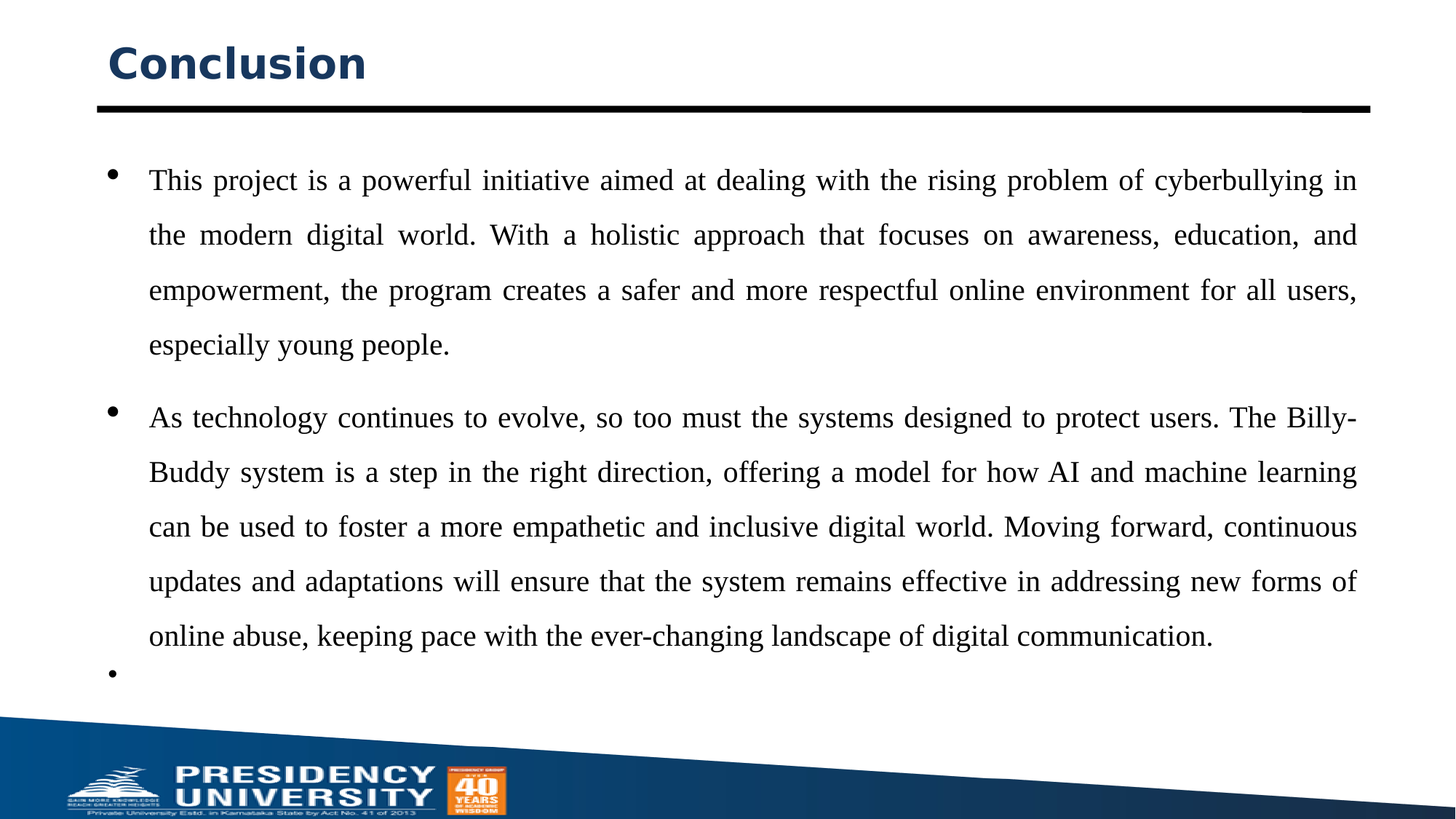

# Conclusion
This project is a powerful initiative aimed at dealing with the rising problem of cyberbullying in the modern digital world. With a holistic approach that focuses on awareness, education, and empowerment, the program creates a safer and more respectful online environment for all users, especially young people.
As technology continues to evolve, so too must the systems designed to protect users. The Billy-Buddy system is a step in the right direction, offering a model for how AI and machine learning can be used to foster a more empathetic and inclusive digital world. Moving forward, continuous updates and adaptations will ensure that the system remains effective in addressing new forms of online abuse, keeping pace with the ever-changing landscape of digital communication.